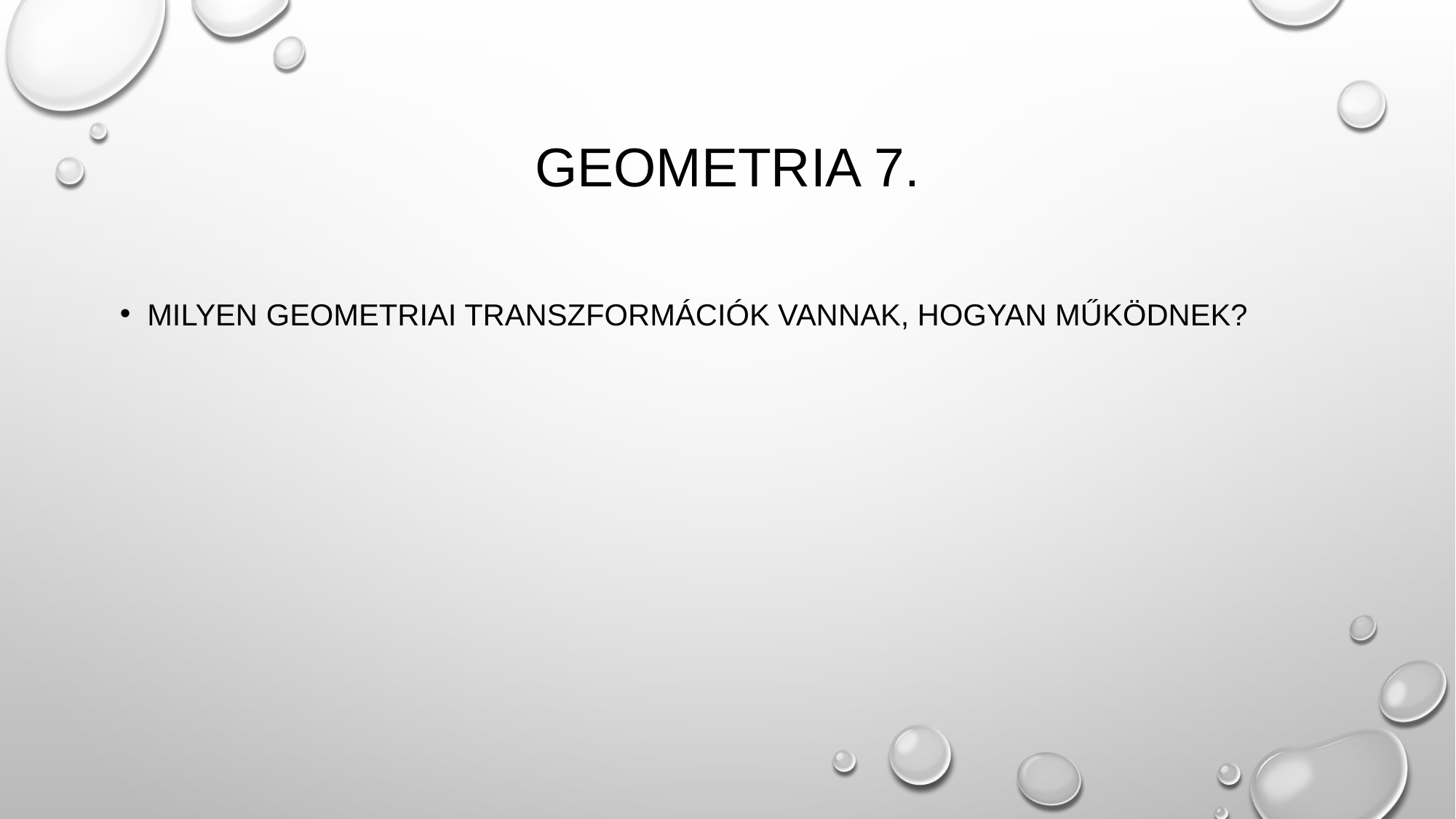

# Geometria 7.
Milyen geometriai transzformációk vannak, hogyan működnek?